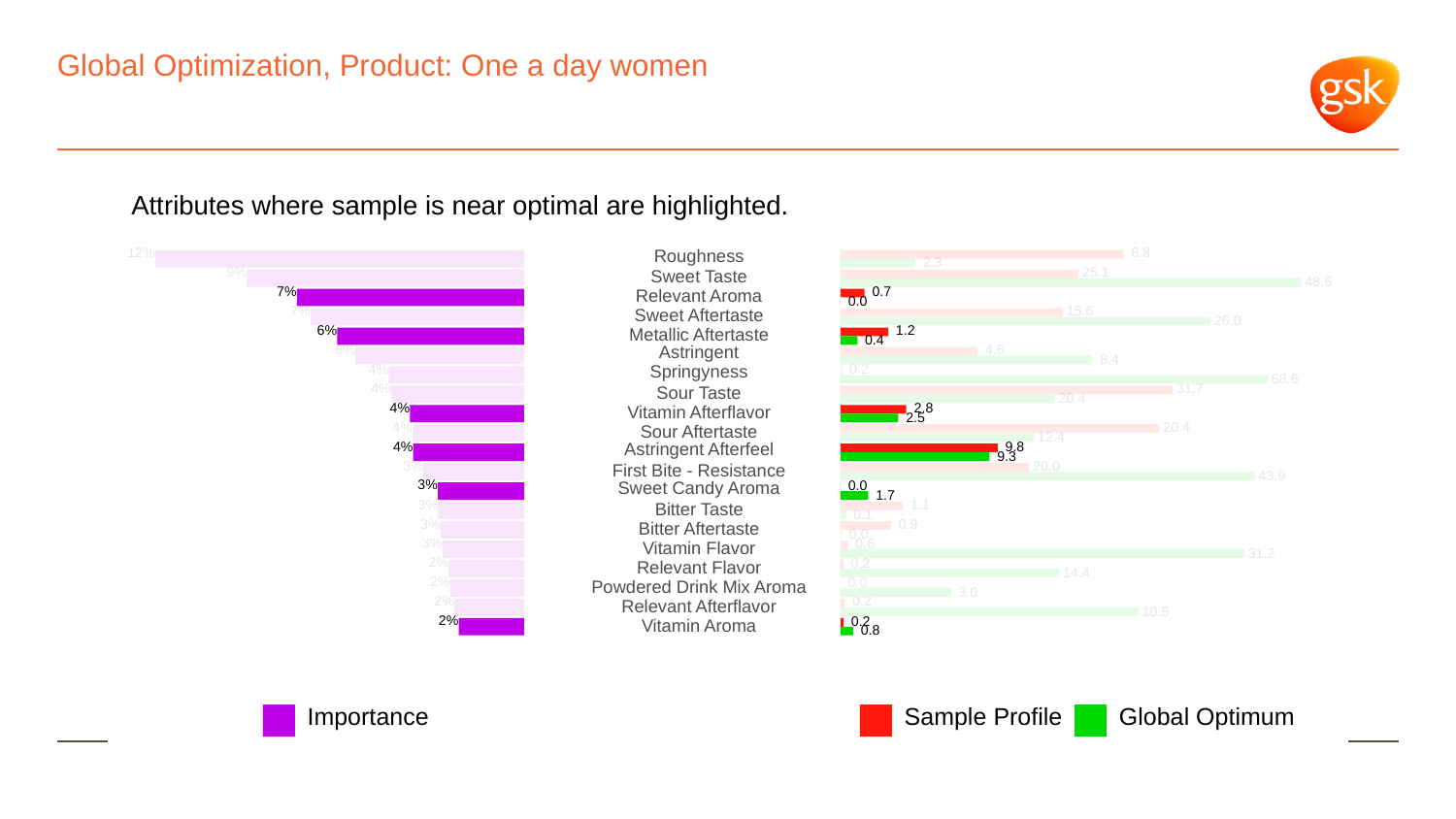

# Global Optimization, Product: One a day women

Attributes where sample is near optimal are highlighted.

12%
Roughness
  8.8

  2.3

9%
 25.1

Sweet Taste
 48.6

7%
  0.7

Relevant Aroma
  0.0

7%
 15.6

Sweet Aftertaste
 26.0

6%
  1.2

Metallic Aftertaste
  0.4

6%
Astringent
  4.6

  8.4

4%
Springyness
  0.2

 68.6

4%
 31.7

Sour Taste
 20.4

4%
  2.8

Vitamin Afterflavor
  2.5

4%
 20.4

Sour Aftertaste
 12.4

4%
Astringent Afterfeel
  9.8

  9.3

3%
 20.0

First Bite - Resistance
 43.9

3%
Sweet Candy Aroma
  0.0

  1.7

3%
  1.1

Bitter Taste
  0.1

3%
  0.9

Bitter Aftertaste
  0.0

3%
  0.6

Vitamin Flavor
 31.2

2%
  0.2

Relevant Flavor
 14.4

2%
  0.0

Powdered Drink Mix Aroma
  3.0

2%
  0.2

Relevant Afterflavor
 10.5

2%
  0.2

Vitamin Aroma
  0.8

Global Optimum
Sample Profile
Importance